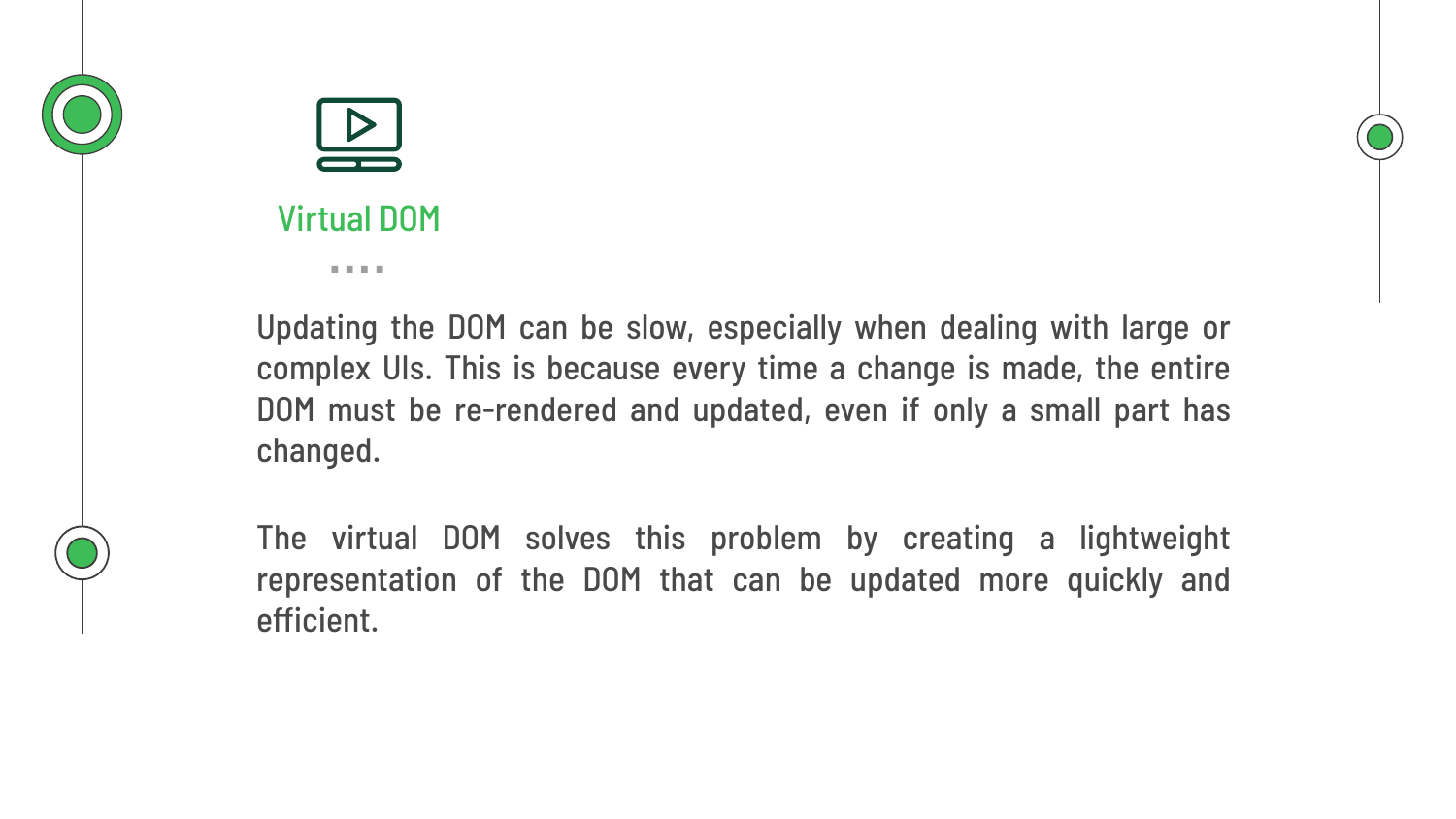

Virtual DOM
….
Updating the DOM can be slow, especially when dealing with large or complex UIs. This is because every time a change is made, the entire DOM must be re-rendered and updated, even if only a small part has changed.
The virtual DOM solves this problem by creating a lightweight representation of the DOM that can be updated more quickly and efficient.